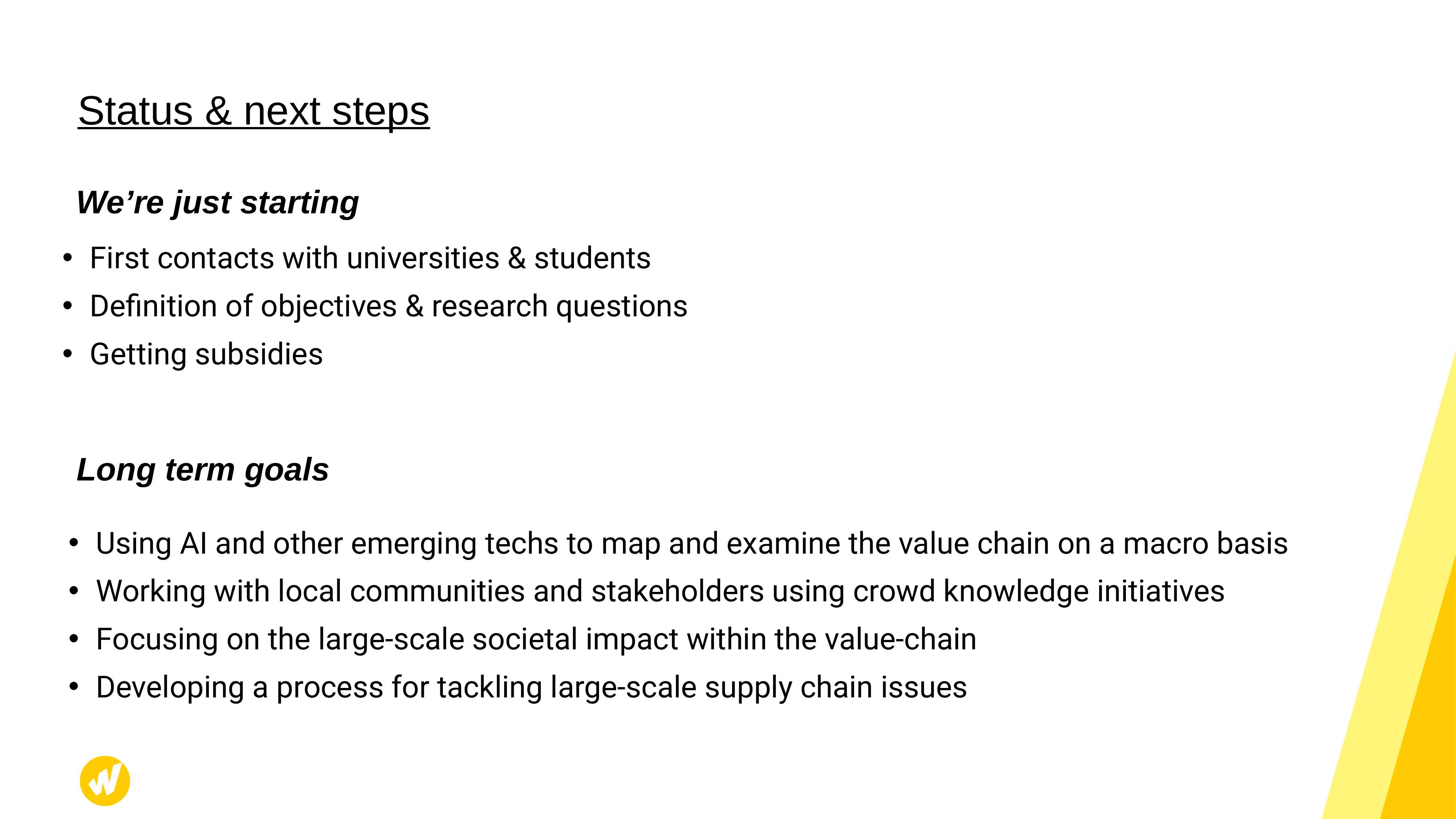

Status & next steps
# We’re just starting
First contacts with universities & students
Definition of objectives & research questions
Getting subsidies

Long term goals
Using AI and other emerging techs to map and examine the value chain on a macro basis
Working with local communities and stakeholders using crowd knowledge initiatives
Focusing on the large-scale societal impact within the value-chain
Developing a process for tackling large-scale supply chain issues